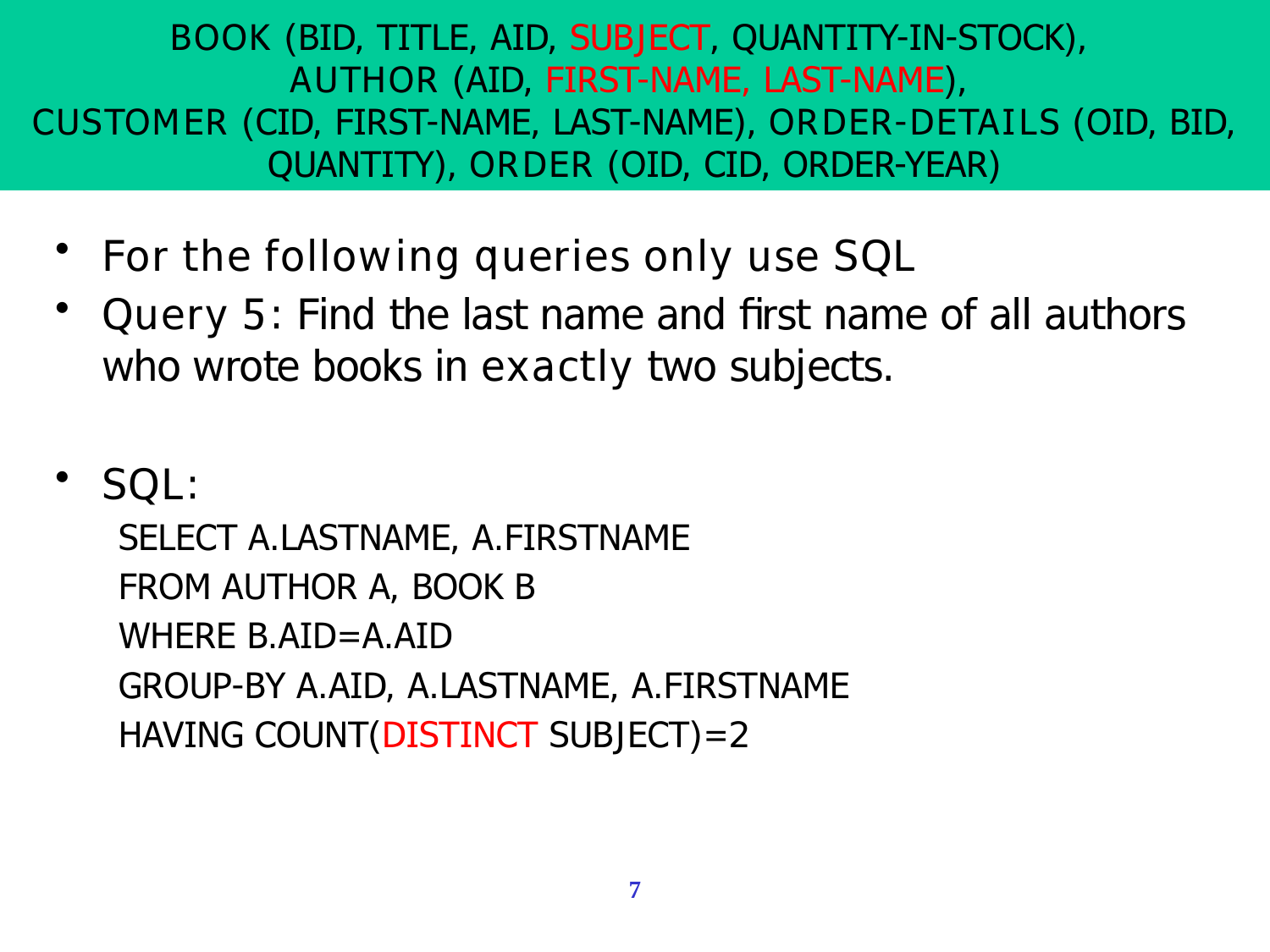

BOOK (BID, TITLE, AID, SUBJECT, QUANTITY-IN-STOCK),
AUTHOR (AID, FIRST-NAME, LAST-NAME),
CUSTOMER (CID, FIRST-NAME, LAST-NAME), ORDER-DETAILS (OID, BID, QUANTITY), ORDER (OID, CID, ORDER-YEAR)
For the following queries only use SQL
Query 5: Find the last name and first name of all authors who wrote books in exactly two subjects.

SQL:
SELECT A.LASTNAME, A.FIRSTNAME
FROM AUTHOR A, BOOK B
WHERE B.AID=A.AID
GROUP-BY A.AID, A.LASTNAME, A.FIRSTNAME
HAVING COUNT(DISTINCT SUBJECT)=2
7